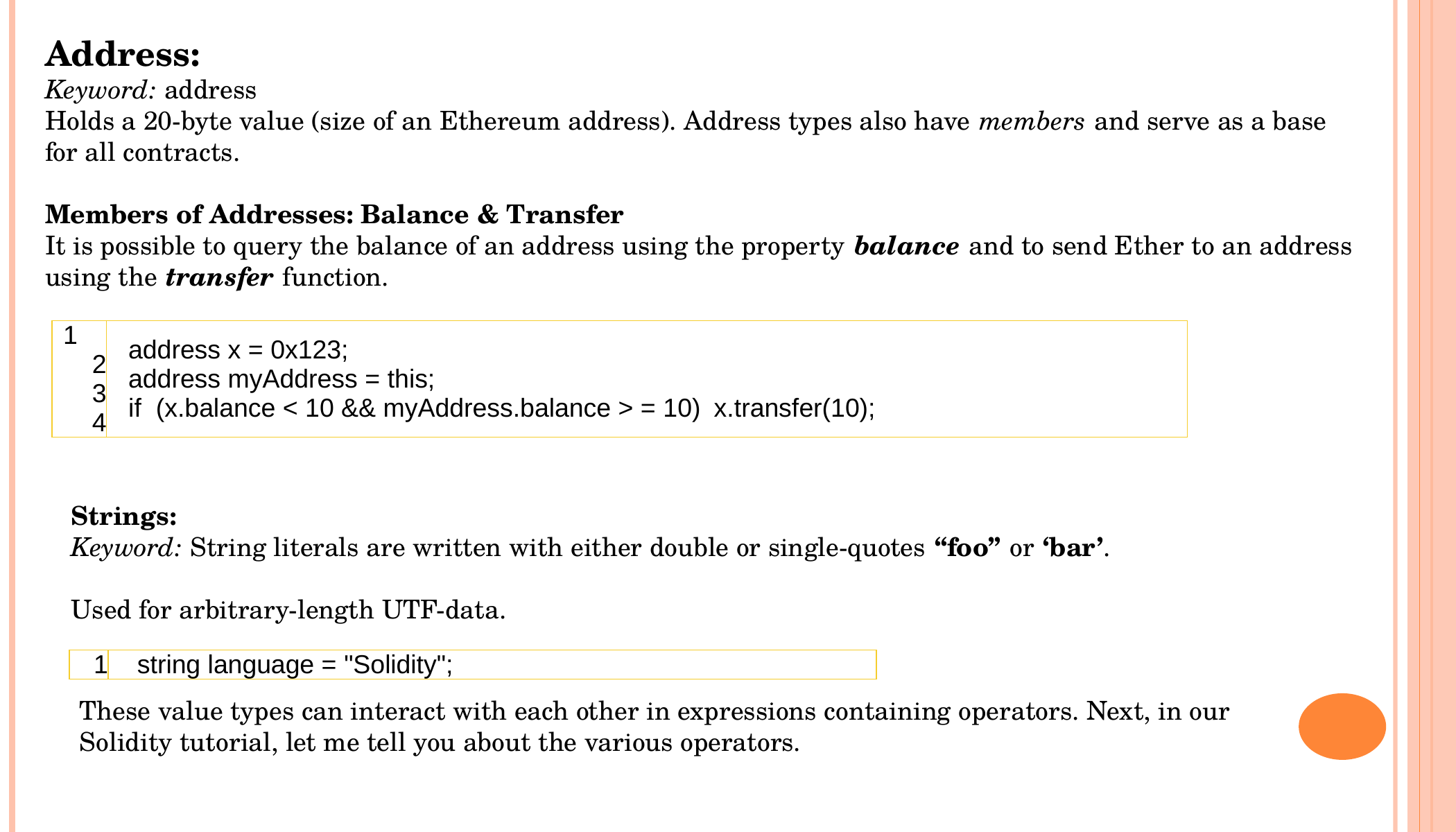

Address:
Keyword: address
Holds a 20-byte value (size of an Ethereum address). Address types also have members and serve as a base for all contracts.

Members of Addresses: Balance & Transfer
It is possible to query the balance of an address using the property balance and to send Ether to an address using the transfer function.
| 1 2 3 4 | address x = 0x123; address myAddress = this; if  (x.balance < 10 && myAddress.balance > = 10) x.transfer(10); |
| --- | --- |
Strings:
Keyword: String literals are written with either double or single-quotes “foo” or ‘bar’.
Used for arbitrary-length UTF-data.
| 1 | string language = "Solidity"; |
| --- | --- |
These value types can interact with each other in expressions containing operators. Next, in our Solidity tutorial, let me tell you about the various operators.